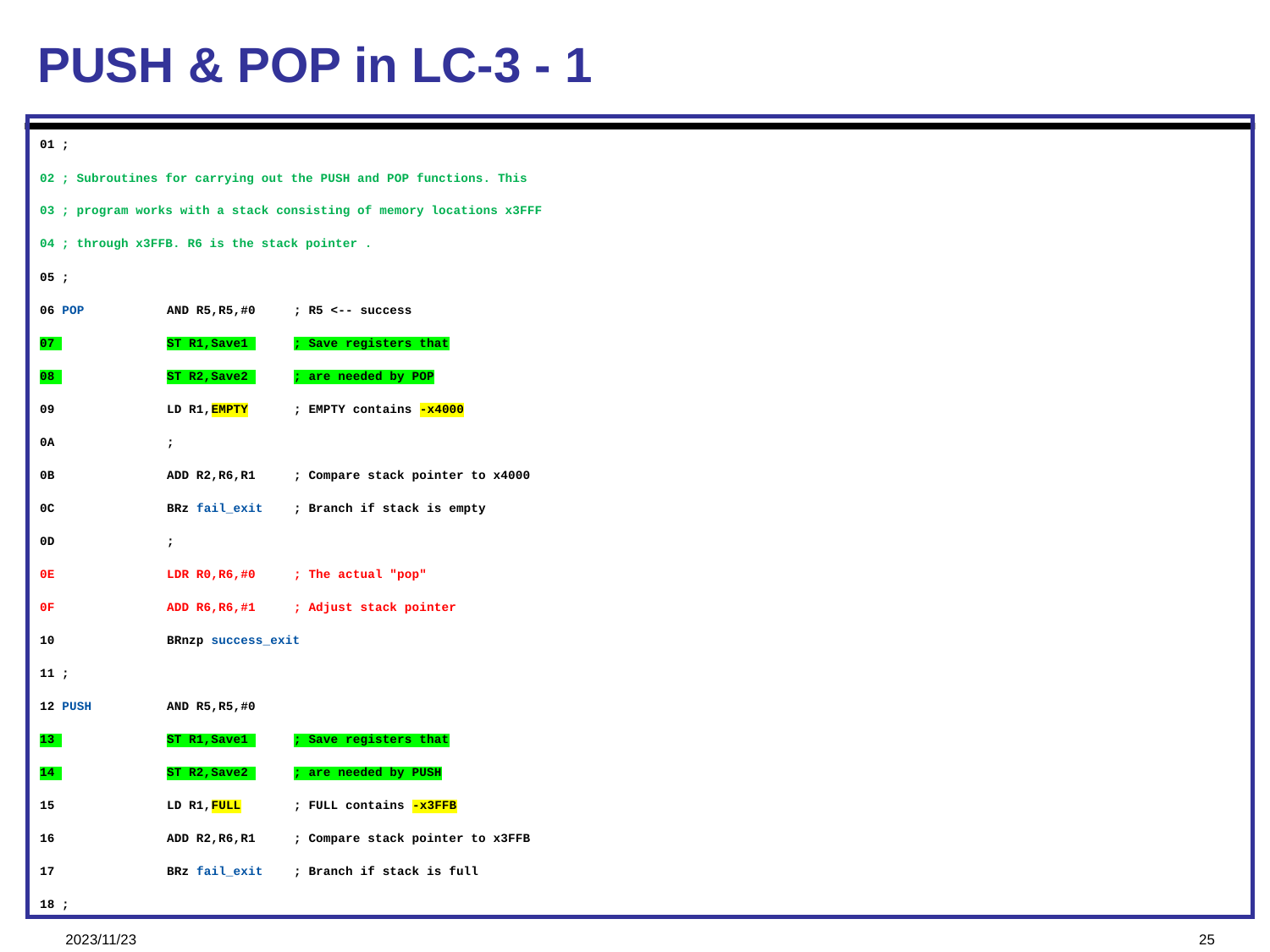

# PUSH & POP in LC-3 - 1
01 ;
02 ; Subroutines for carrying out the PUSH and POP functions. This
03 ; program works with a stack consisting of memory locations x3FFF
04 ; through x3FFB. R6 is the stack pointer .
05 ;
06 POP 	AND R5,R5,#0 	; R5 <-- success
07 	ST R1,Save1 	; Save registers that
08 	ST R2,Save2 	; are needed by POP
09 	LD R1,EMPTY 	; EMPTY contains -x4000
0A	;
0B 	ADD R2,R6,R1 	; Compare stack pointer to x4000
0C 	BRz fail_exit 	; Branch if stack is empty
0D 	;
0E 	LDR R0,R6,#0 	; The actual "pop"
0F 	ADD R6,R6,#1 	; Adjust stack pointer
10 	BRnzp success_exit
11 ;
12 PUSH 	AND R5,R5,#0
13 	ST R1,Save1 	; Save registers that
14 	ST R2,Save2 	; are needed by PUSH
15 	LD R1,FULL 	; FULL contains -x3FFB
16 	ADD R2,R6,R1 	; Compare stack pointer to x3FFB
17 	BRz fail_exit 	; Branch if stack is full
18 ;
2023/11/23
25